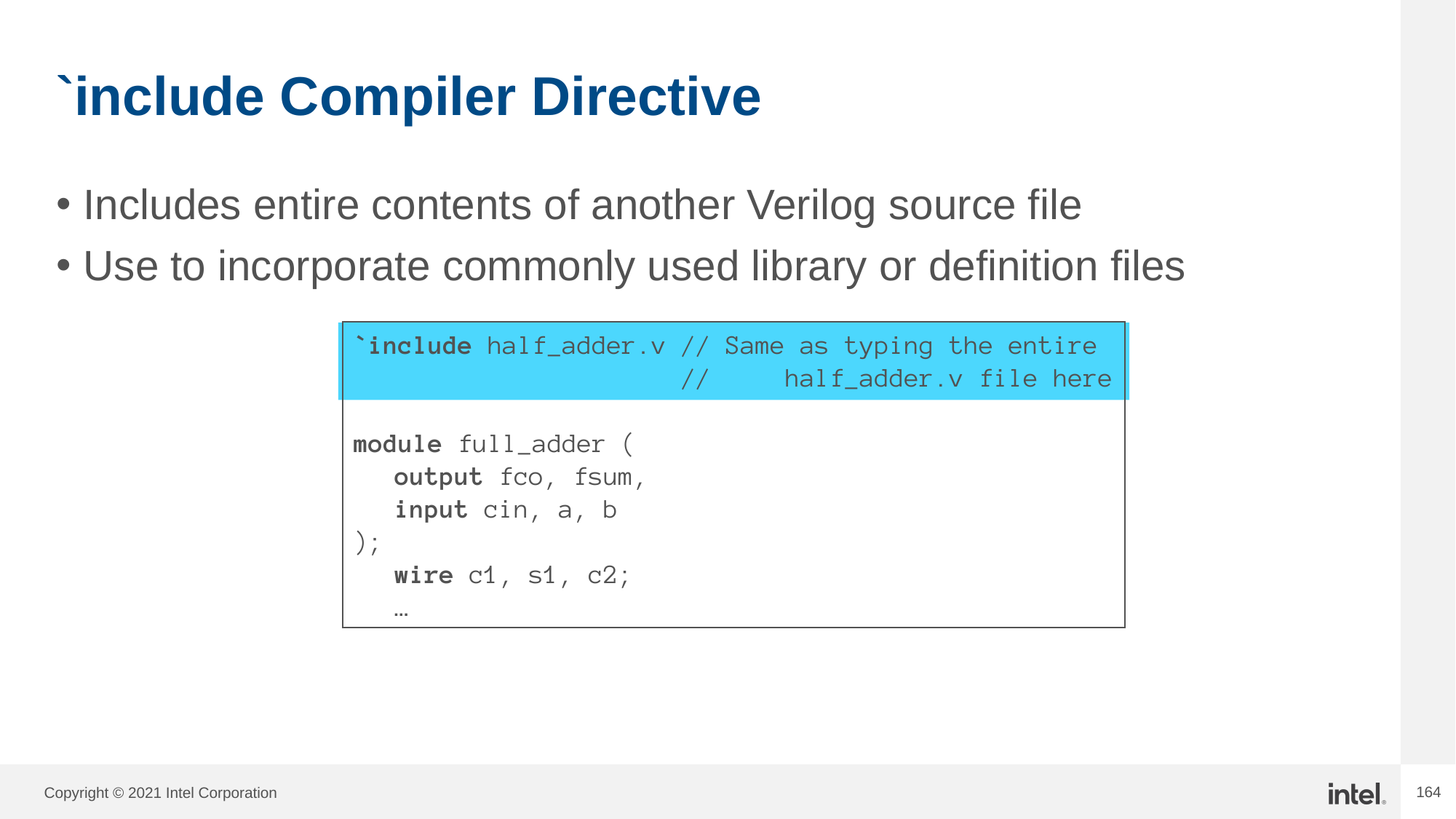

# `include Compiler Directive
Includes entire contents of another Verilog source file
Use to incorporate commonly used library or definition files

`include half_adder.v	// Same as typing the entire
					//     half_adder.v file here

module full_adder (
	output fco, fsum,
	input cin, a, b
);
	wire c1, s1, c2;
	…